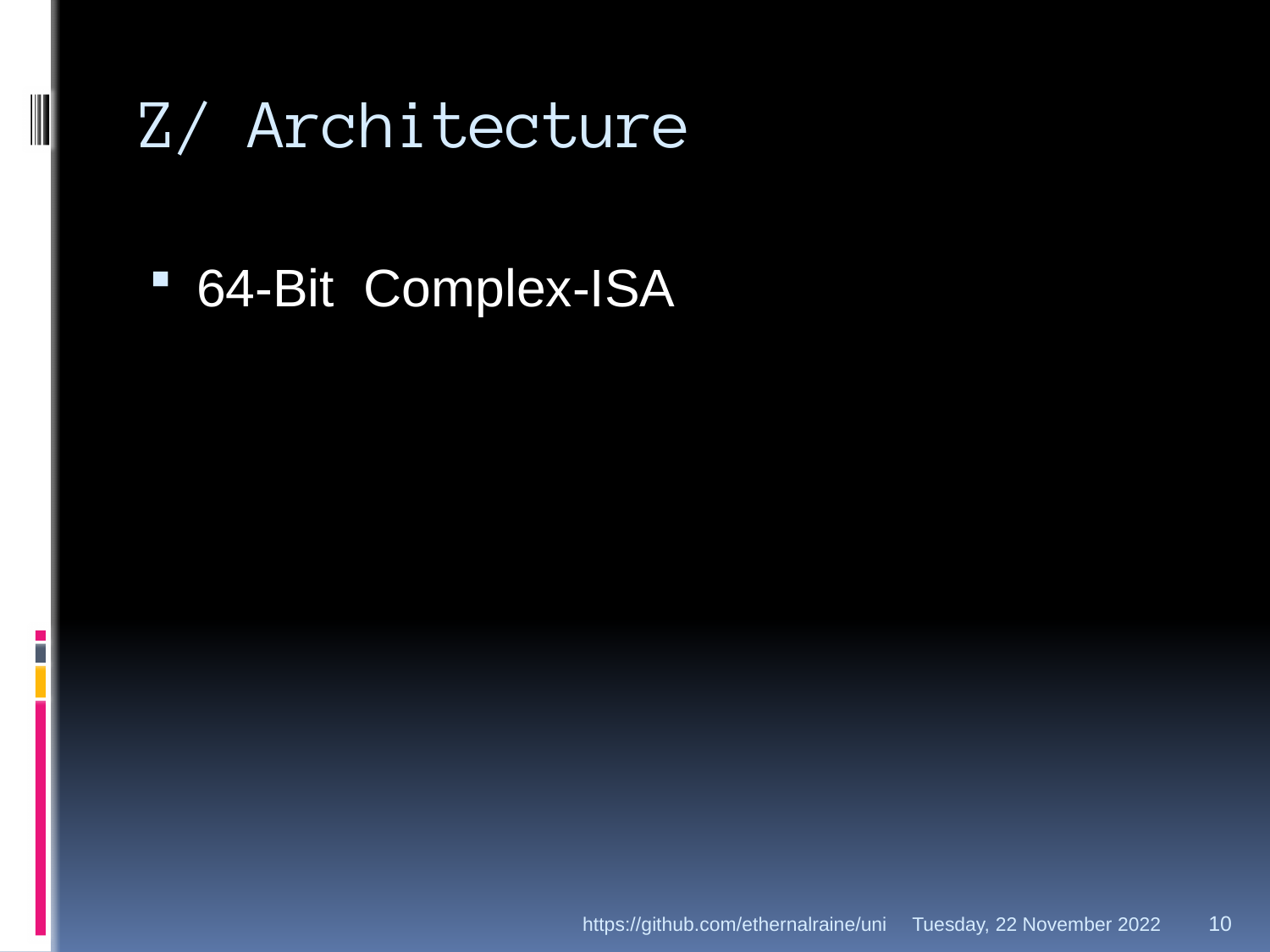

# Z/ Architecture
64-Bit  Complex-ISA

https://github.com/ethernalraine/uni
Tuesday, 22 November 2022
10